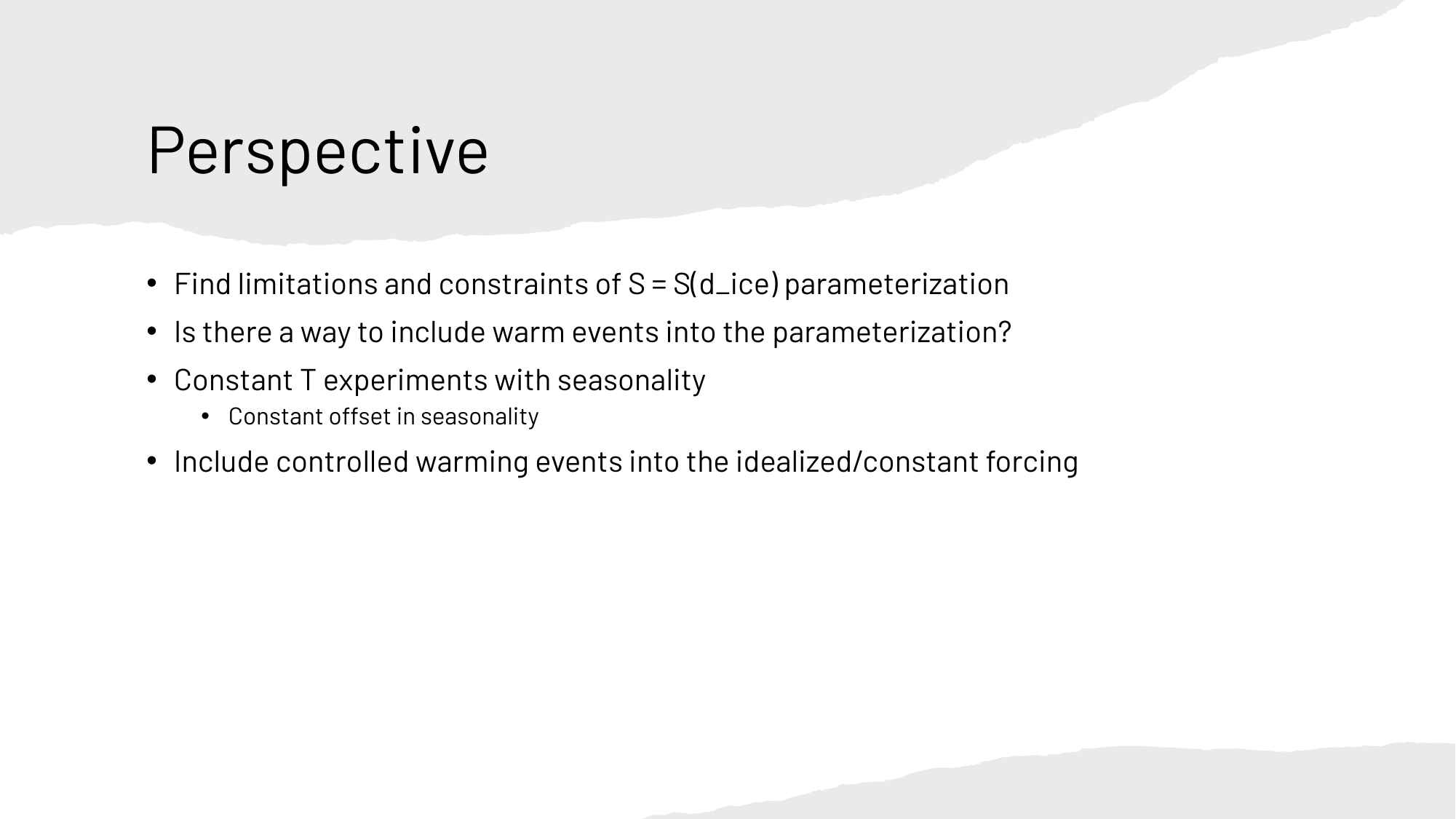

# Perspective
Find limitations and constraints of S = S(d_ice) parameterization
Is there a way to include warm events into the parameterization?
Constant T experiments with seasonality
Constant offset in seasonality
Include controlled warming events into the idealized/constant forcing